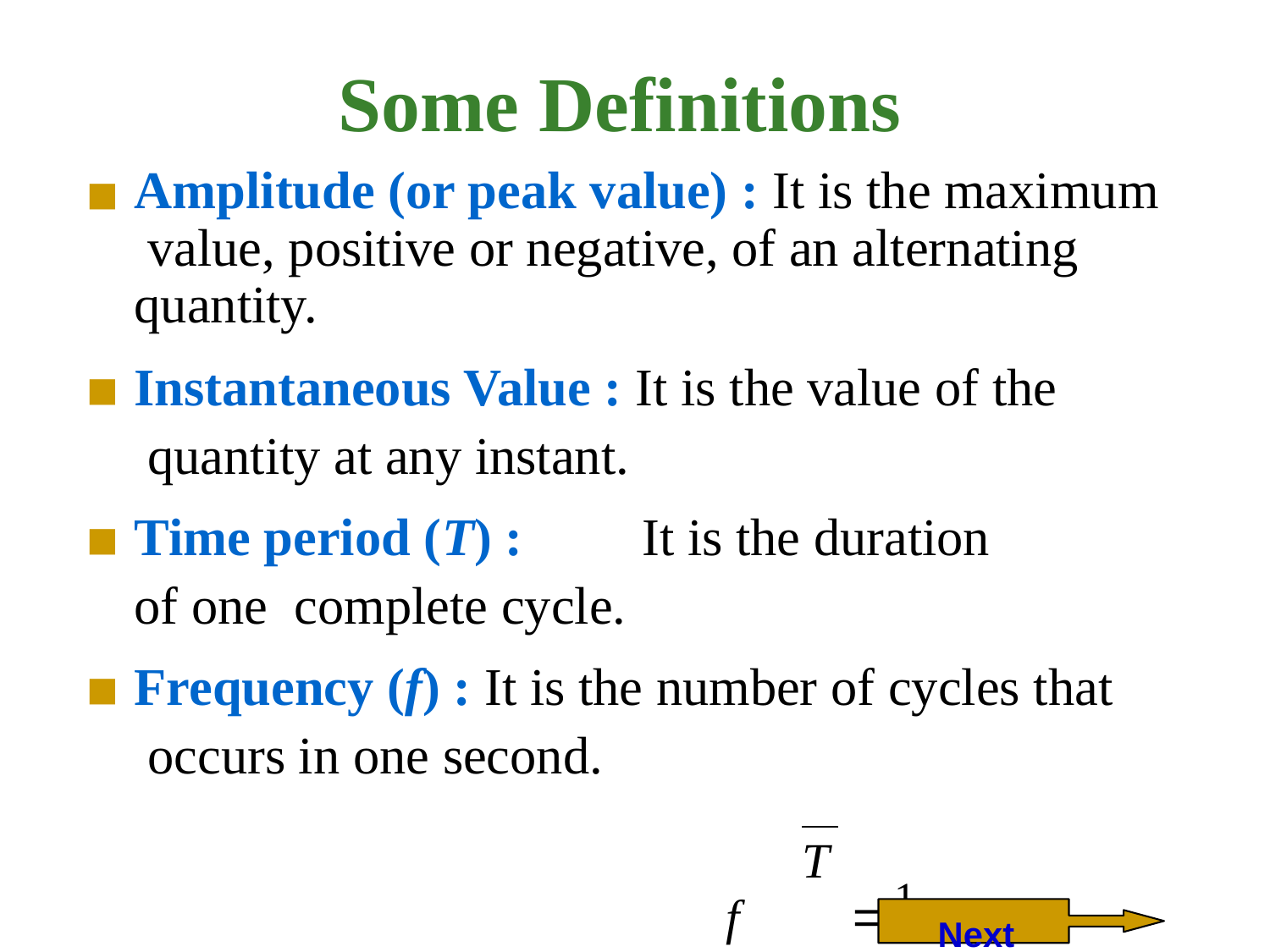

# Some Definitions
Amplitude (or peak value) : It is the maximum  value, positive or negative, of an alternating  quantity.
Instantaneous Value : It is the value of the  quantity at any instant.
Time period (T) :	It is the duration of one  complete cycle.
Frequency (f) : It is the number of cycles that  occurs in one second.

f	= 1
T

Next